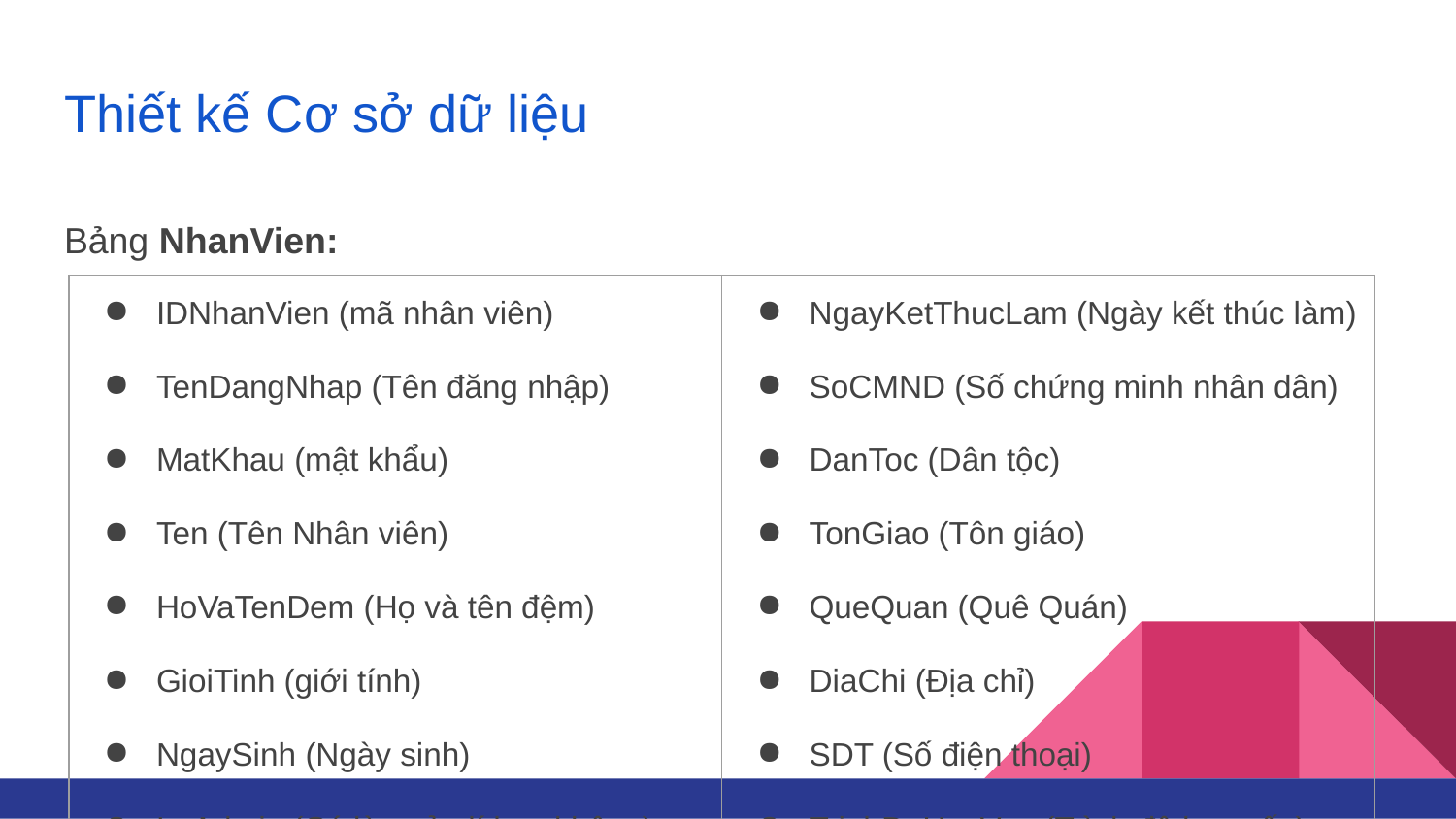

# Thiết kế Cơ sở dữ liệu
Bảng NhanVien:

| IDNhanVien (mã nhân viên) TenDangNhap (Tên đăng nhập) MatKhau (mật khẩu) Ten (Tên Nhân viên) HoVaTenDem (Họ và tên đệm) GioiTinh (giới tính) NgaySinh (Ngày sinh) LaAdmin (Có là quản lí hay không) NgayBatDauLam (Ngày bắt đầu làm việc) | NgayKetThucLam (Ngày kết thúc làm) SoCMND (Số chứng minh nhân dân) DanToc (Dân tộc) TonGiao (Tôn giáo) QueQuan (Quê Quán) DiaChi (Địa chỉ) SDT (Số điện thoại) TrinhDoHocVan (Trình độ học vấn) GhiChu (Ghi chú) |
| --- | --- |